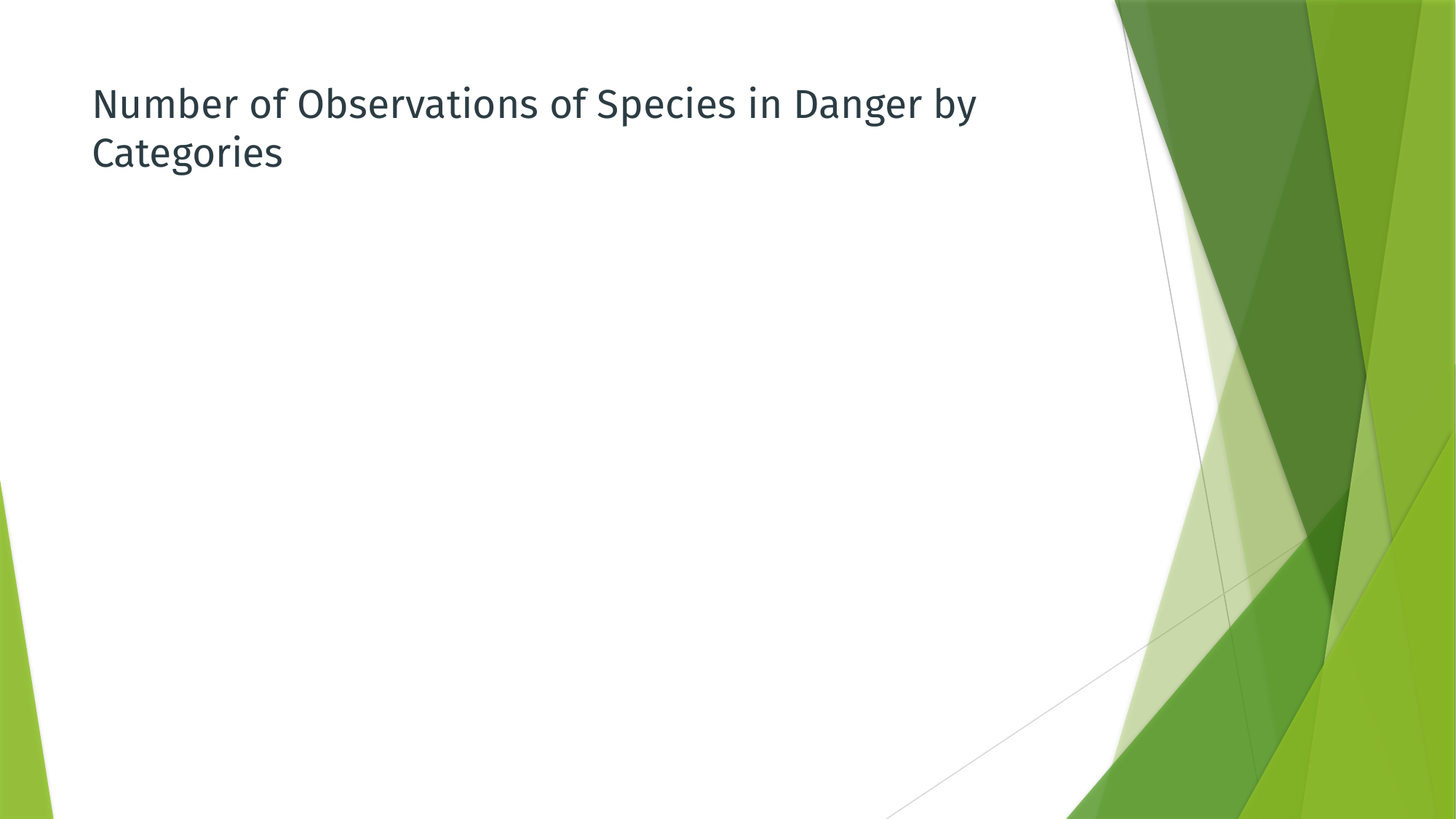

# Number of Observations of Species in Danger by Categories